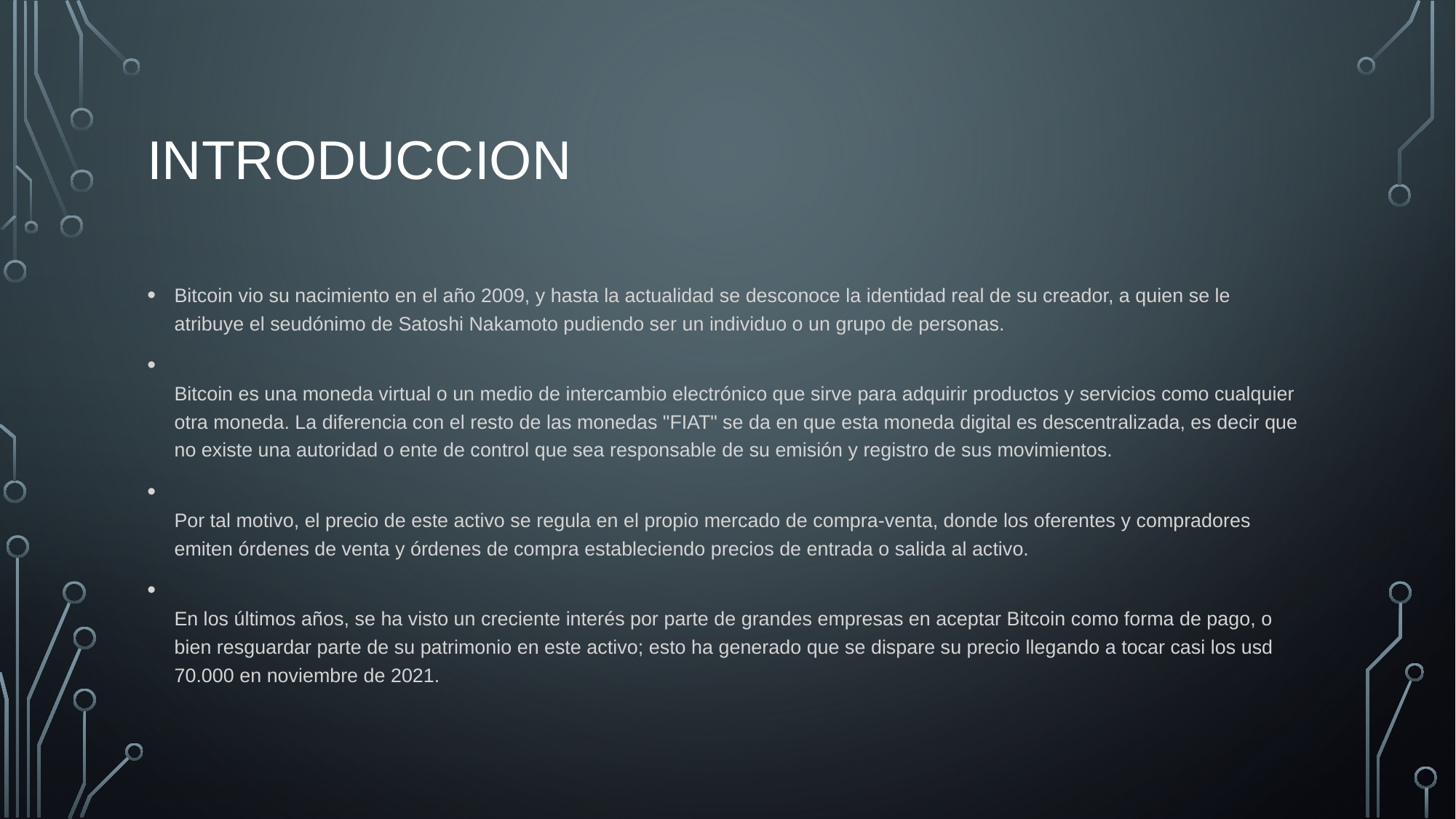

# INTRODUCCION
Bitcoin vio su nacimiento en el año 2009, y hasta la actualidad se desconoce la identidad real de su creador, a quien se le atribuye el seudónimo de Satoshi Nakamoto pudiendo ser un individuo o un grupo de personas.
Bitcoin es una moneda virtual o un medio de intercambio electrónico que sirve para adquirir productos y servicios como cualquier otra moneda. La diferencia con el resto de las monedas "FIAT" se da en que esta moneda digital es descentralizada, es decir que no existe una autoridad o ente de control que sea responsable de su emisión y registro de sus movimientos.
Por tal motivo, el precio de este activo se regula en el propio mercado de compra-venta, donde los oferentes y compradores emiten órdenes de venta y órdenes de compra estableciendo precios de entrada o salida al activo.
En los últimos años, se ha visto un creciente interés por parte de grandes empresas en aceptar Bitcoin como forma de pago, o bien resguardar parte de su patrimonio en este activo; esto ha generado que se dispare su precio llegando a tocar casi los usd 70.000 en noviembre de 2021.